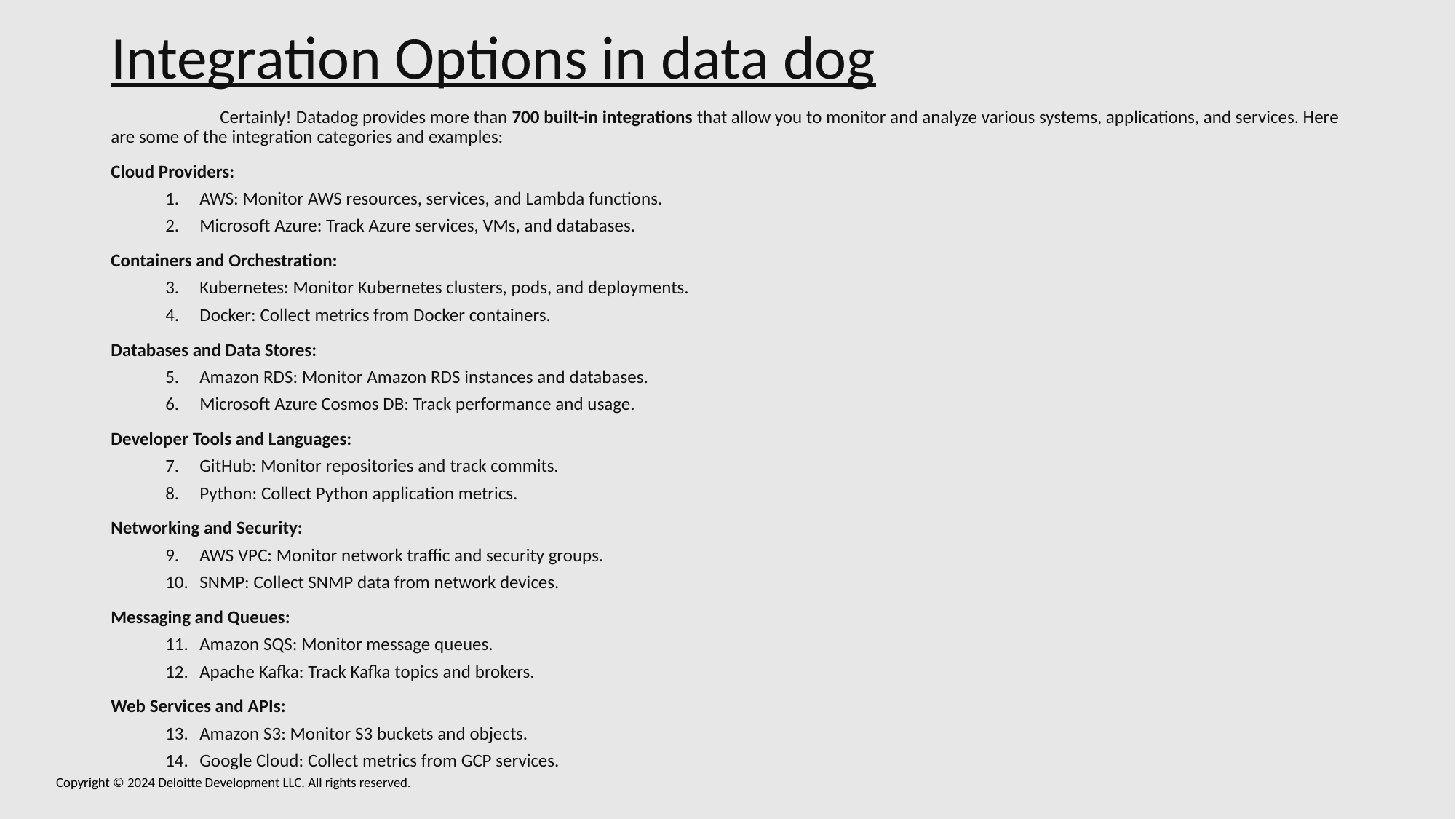

# Integration Options in data dog
	Certainly! Datadog provides more than 700 built-in integrations that allow you to monitor and analyze various systems, applications, and services. Here are some of the integration categories and examples:
Cloud Providers:
AWS: Monitor AWS resources, services, and Lambda functions.
Microsoft Azure: Track Azure services, VMs, and databases.
Containers and Orchestration:
Kubernetes: Monitor Kubernetes clusters, pods, and deployments.
Docker: Collect metrics from Docker containers.
Databases and Data Stores:
Amazon RDS: Monitor Amazon RDS instances and databases.
Microsoft Azure Cosmos DB: Track performance and usage.
Developer Tools and Languages:
GitHub: Monitor repositories and track commits.
Python: Collect Python application metrics.
Networking and Security:
AWS VPC: Monitor network traffic and security groups.
SNMP: Collect SNMP data from network devices.
Messaging and Queues:
Amazon SQS: Monitor message queues.
Apache Kafka: Track Kafka topics and brokers.
Web Services and APIs:
Amazon S3: Monitor S3 buckets and objects.
Google Cloud: Collect metrics from GCP services.